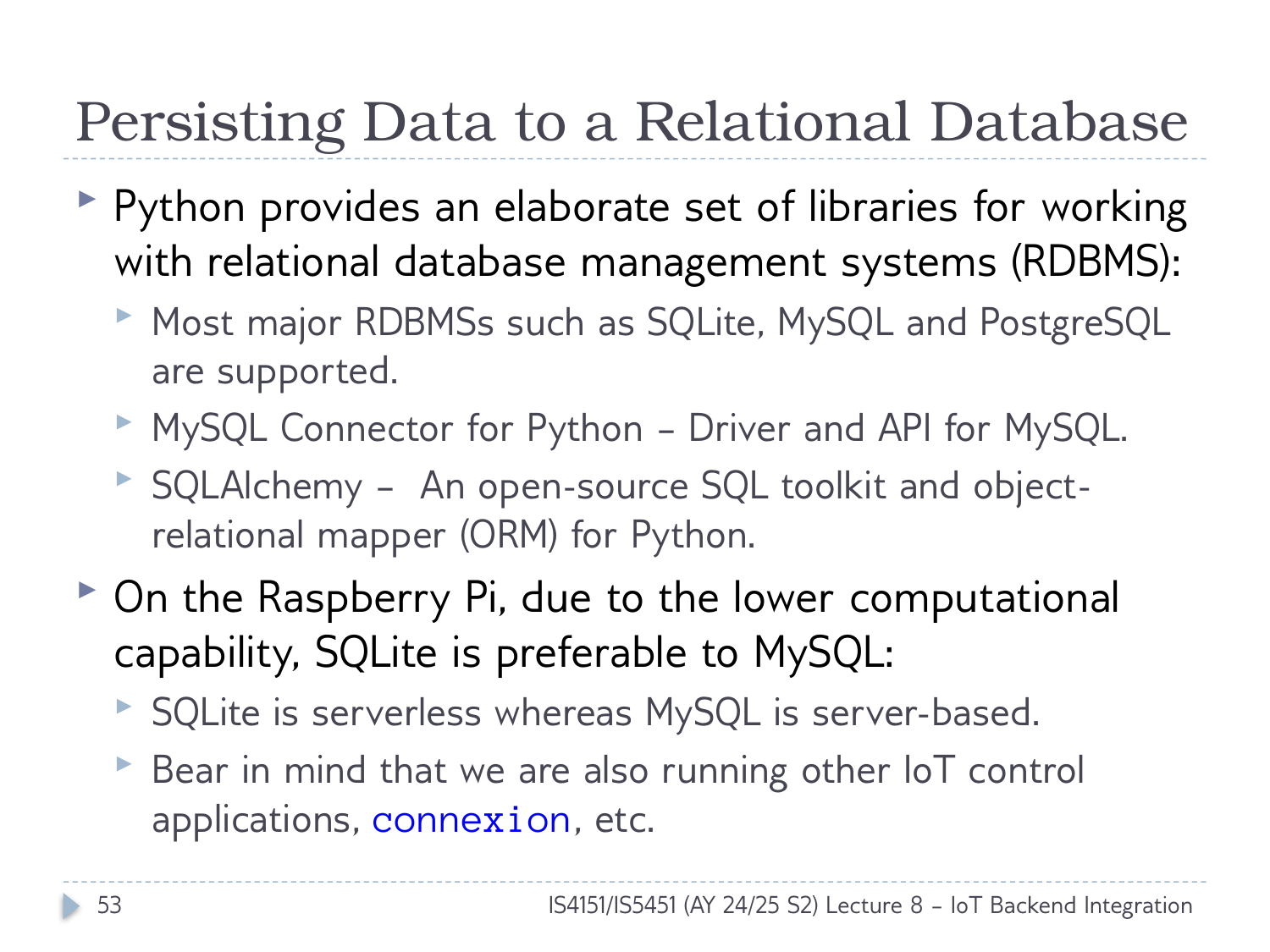

# Persisting Data to a Relational Database
Python provides an elaborate set of libraries for working with relational database management systems (RDBMS):
Most major RDBMSs such as SQLite, MySQL and PostgreSQL are supported.
MySQL Connector for Python – Driver and API for MySQL.
SQLAlchemy –  An open-source SQL toolkit and object-relational mapper (ORM) for Python.
On the Raspberry Pi, due to the lower computational capability, SQLite is preferable to MySQL:
SQLite is serverless whereas MySQL is server-based.
Bear in mind that we are also running other IoT control applications, connexion, etc.
53
IS4151/IS5451 (AY 24/25 S2) Lecture 8 – IoT Backend Integration